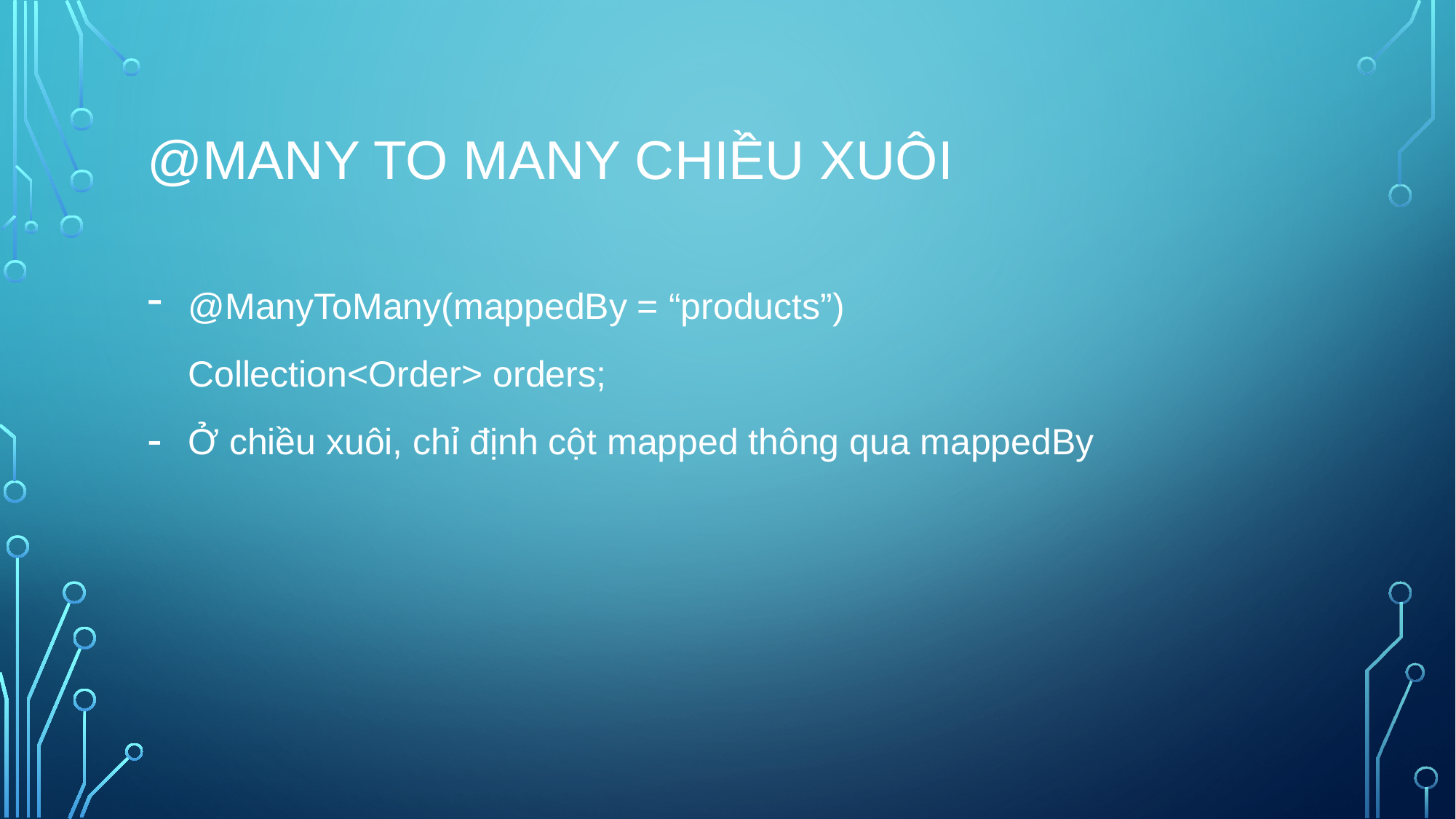

# @MANY TO MANY CHIỀU XUÔi
@ManyToMany(mappedBy = “products”)
    Collection<Order> orders;
Ở chiều xuôi, chỉ định cột mapped thông qua mappedBy